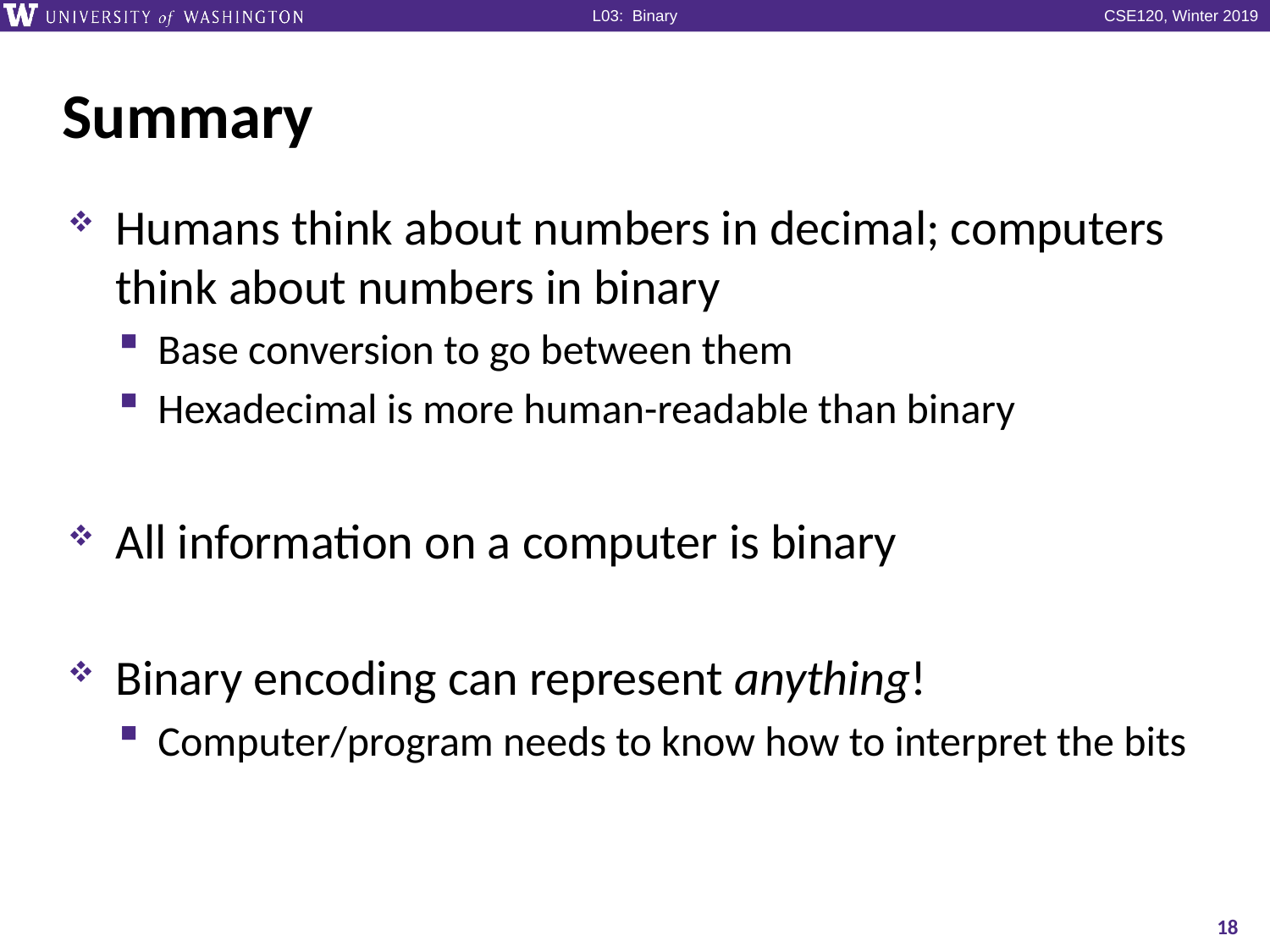

# Summary
Humans think about numbers in decimal; computers think about numbers in binary
Base conversion to go between them
Hexadecimal is more human-readable than binary

All information on a computer is binary

Binary encoding can represent anything!
Computer/program needs to know how to interpret the bits
18